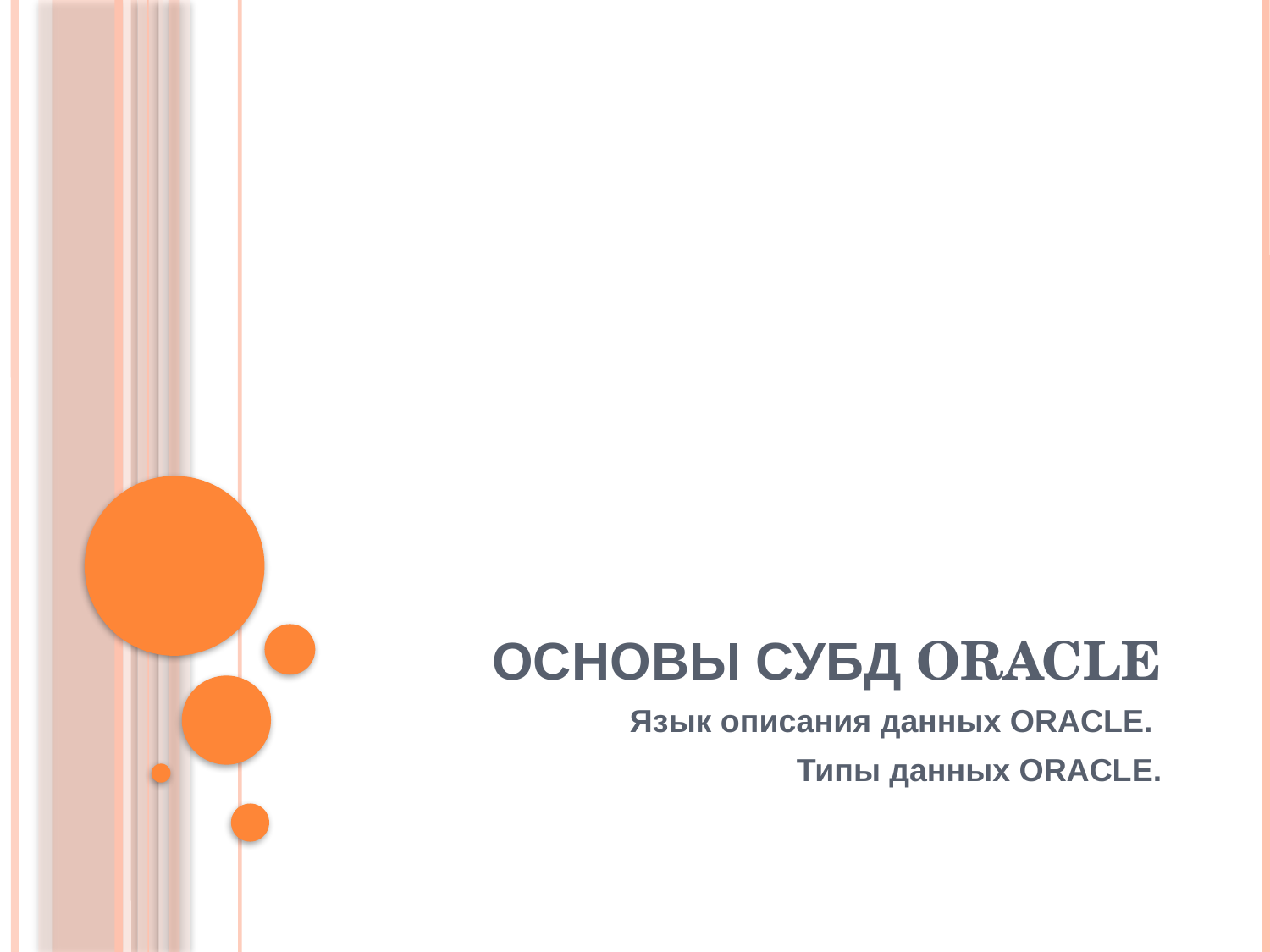

# Основы СУБД ORACLE
Язык описания данных ORACLE.
Типы данных ORACLE.